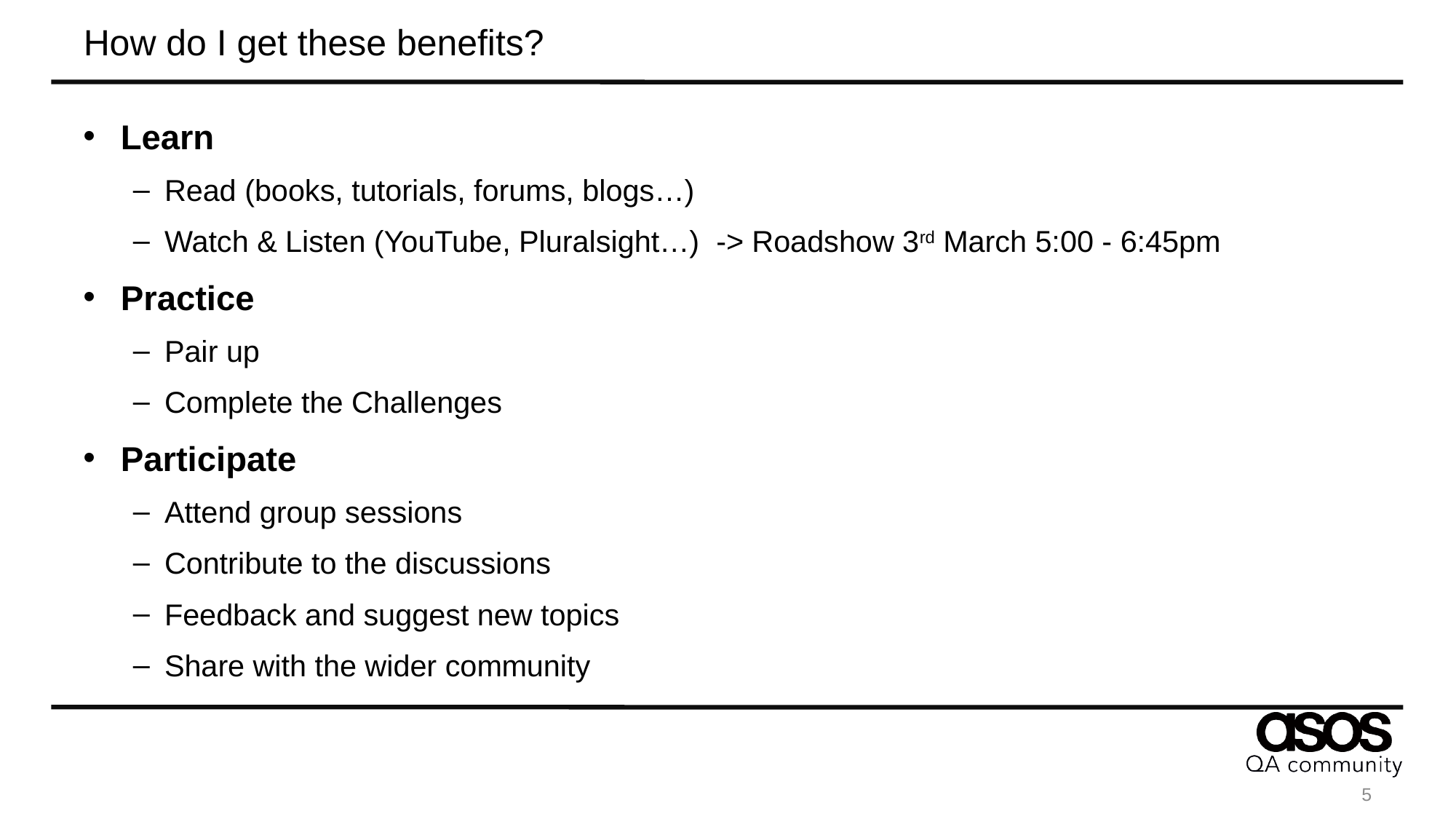

# How do I get these benefits?
Learn
Read (books, tutorials, forums, blogs…)
Watch & Listen (YouTube, Pluralsight…)  -> Roadshow 3rd March 5:00 - 6:45pm
Practice
Pair up
Complete the Challenges
Participate
Attend group sessions
Contribute to the discussions
Feedback and suggest new topics
Share with the wider community
5